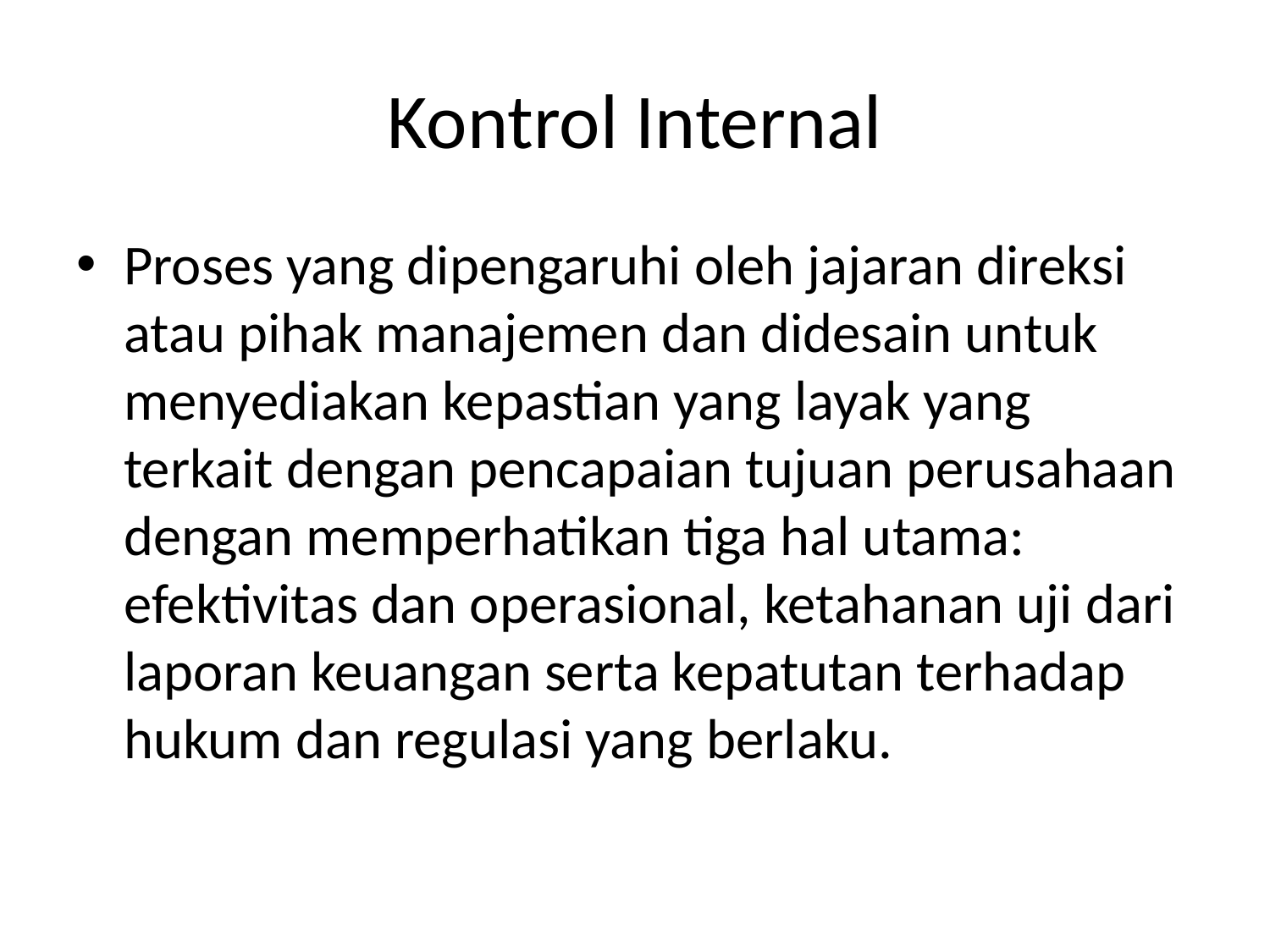

# Kontrol Internal
Proses yang dipengaruhi oleh jajaran direksi atau pihak manajemen dan didesain untuk menyediakan kepastian yang layak yang terkait dengan pencapaian tujuan perusahaan dengan memperhatikan tiga hal utama: efektivitas dan operasional, ketahanan uji dari laporan keuangan serta kepatutan terhadap hukum dan regulasi yang berlaku.